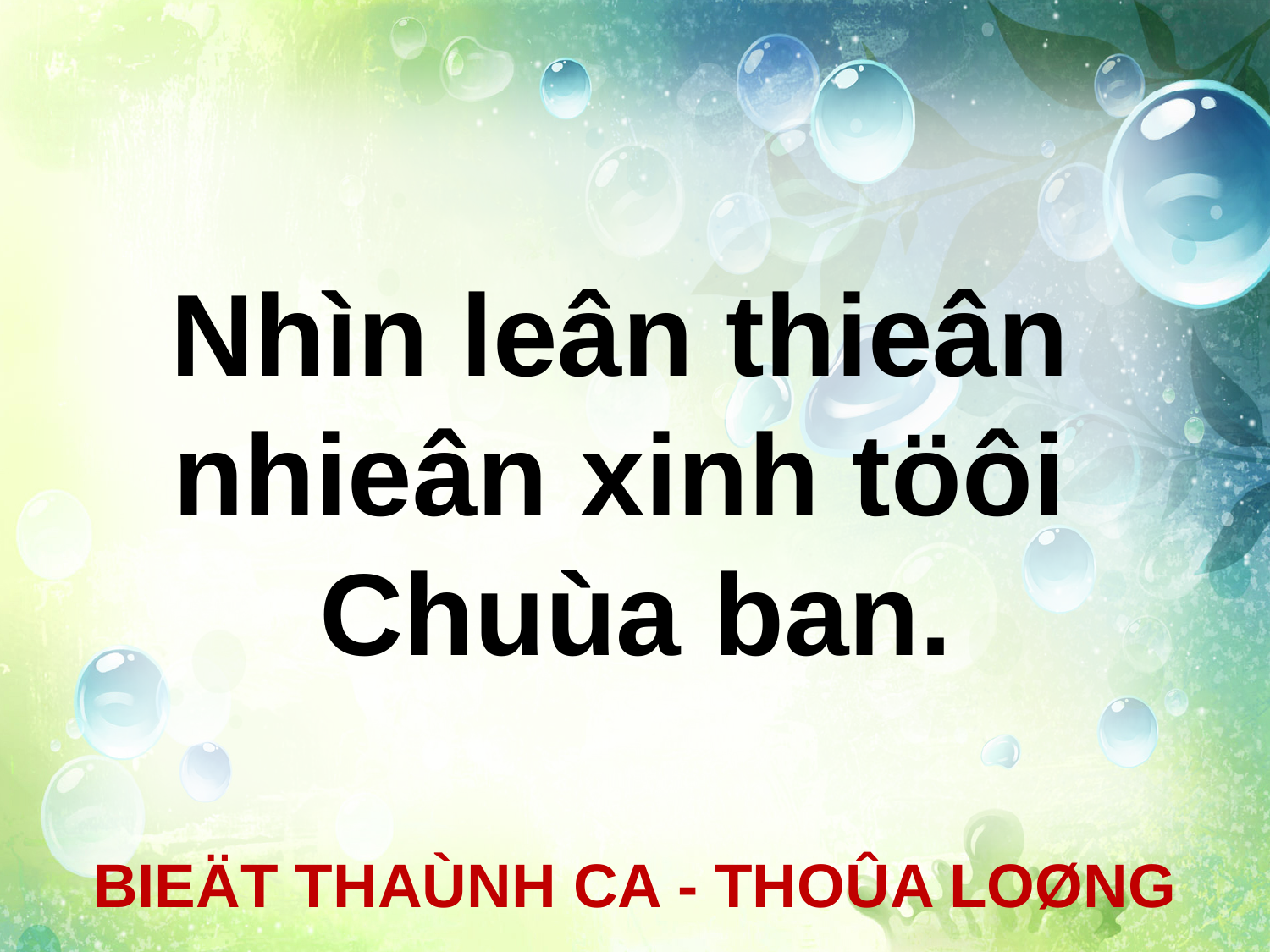

Nhìn leân thieân
nhieân xinh töôi
Chuùa ban.
BIEÄT THAÙNH CA - THOÛA LOØNG